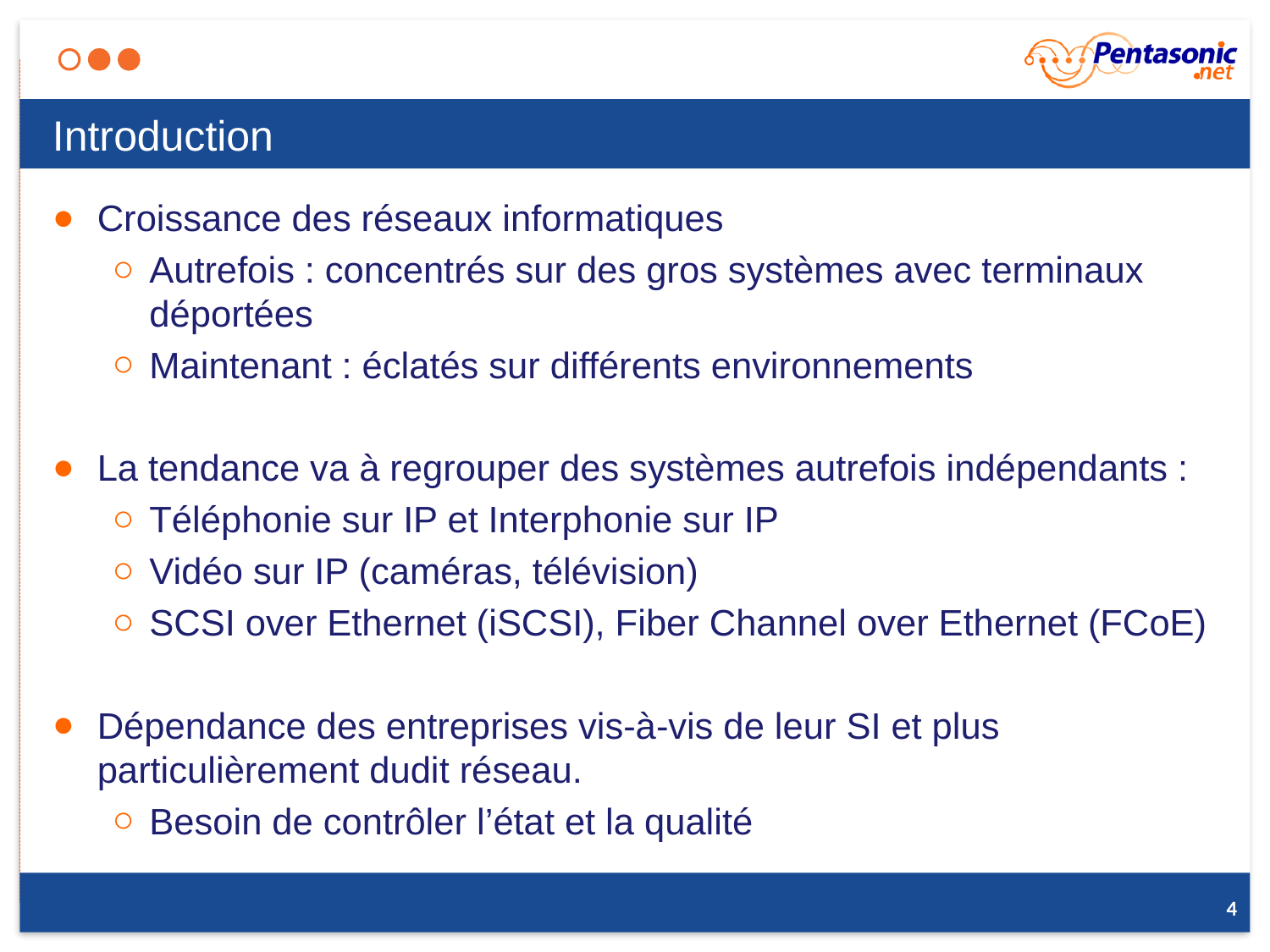

# Introduction
Croissance des réseaux informatiques
Autrefois : concentrés sur des gros systèmes avec terminaux déportées
Maintenant : éclatés sur différents environnements

La tendance va à regrouper des systèmes autrefois indépendants :
Téléphonie sur IP et Interphonie sur IP
Vidéo sur IP (caméras, télévision)
SCSI over Ethernet (iSCSI), Fiber Channel over Ethernet (FCoE)

Dépendance des entreprises vis-à-vis de leur SI et plus particulièrement dudit réseau.
Besoin de contrôler l’état et la qualité
4